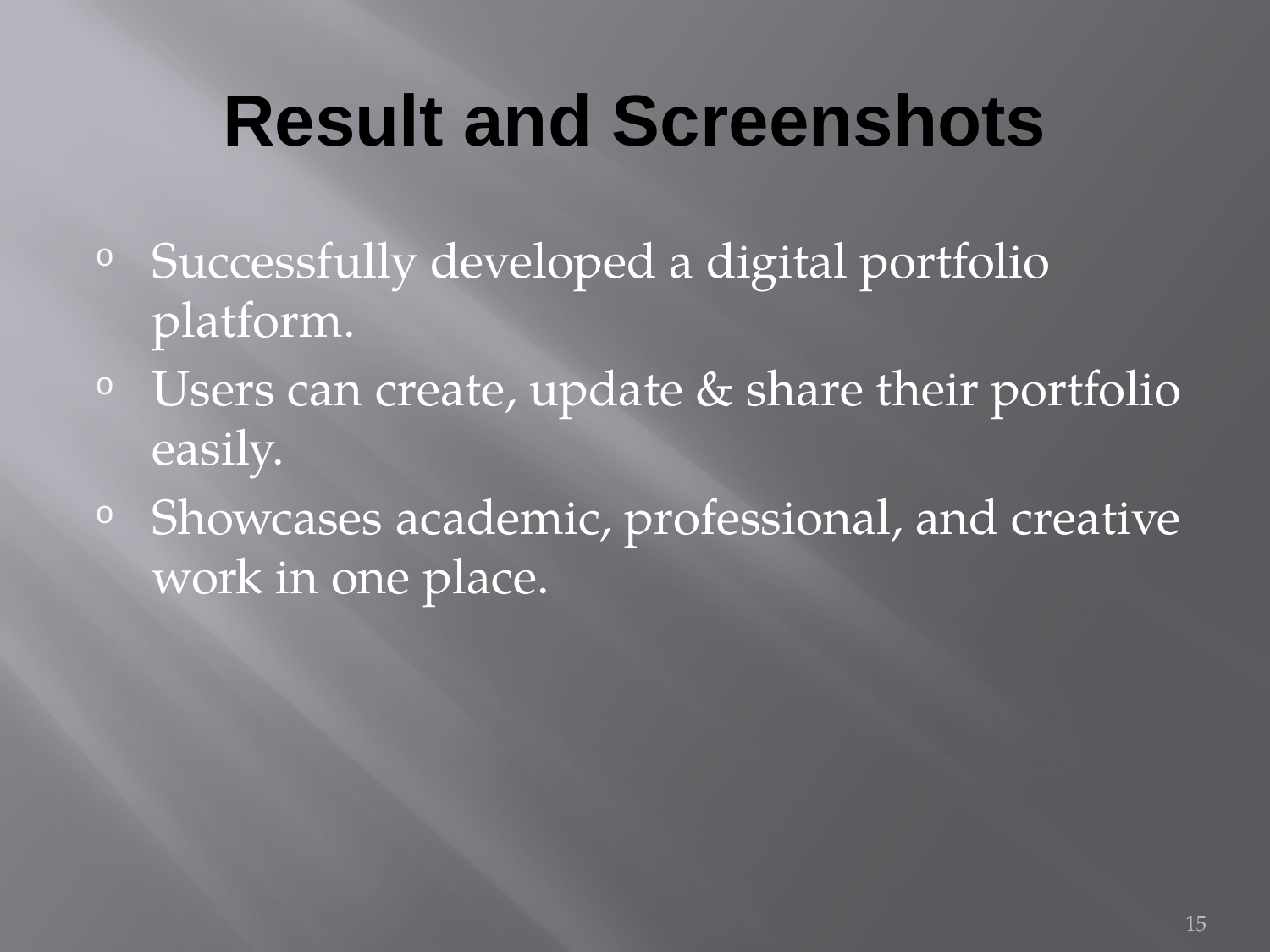

# Result and Screenshots
Successfully developed a digital portfolio platform.
Users can create, update & share their portfolio easily.
Showcases academic, professional, and creative work in one place.

15